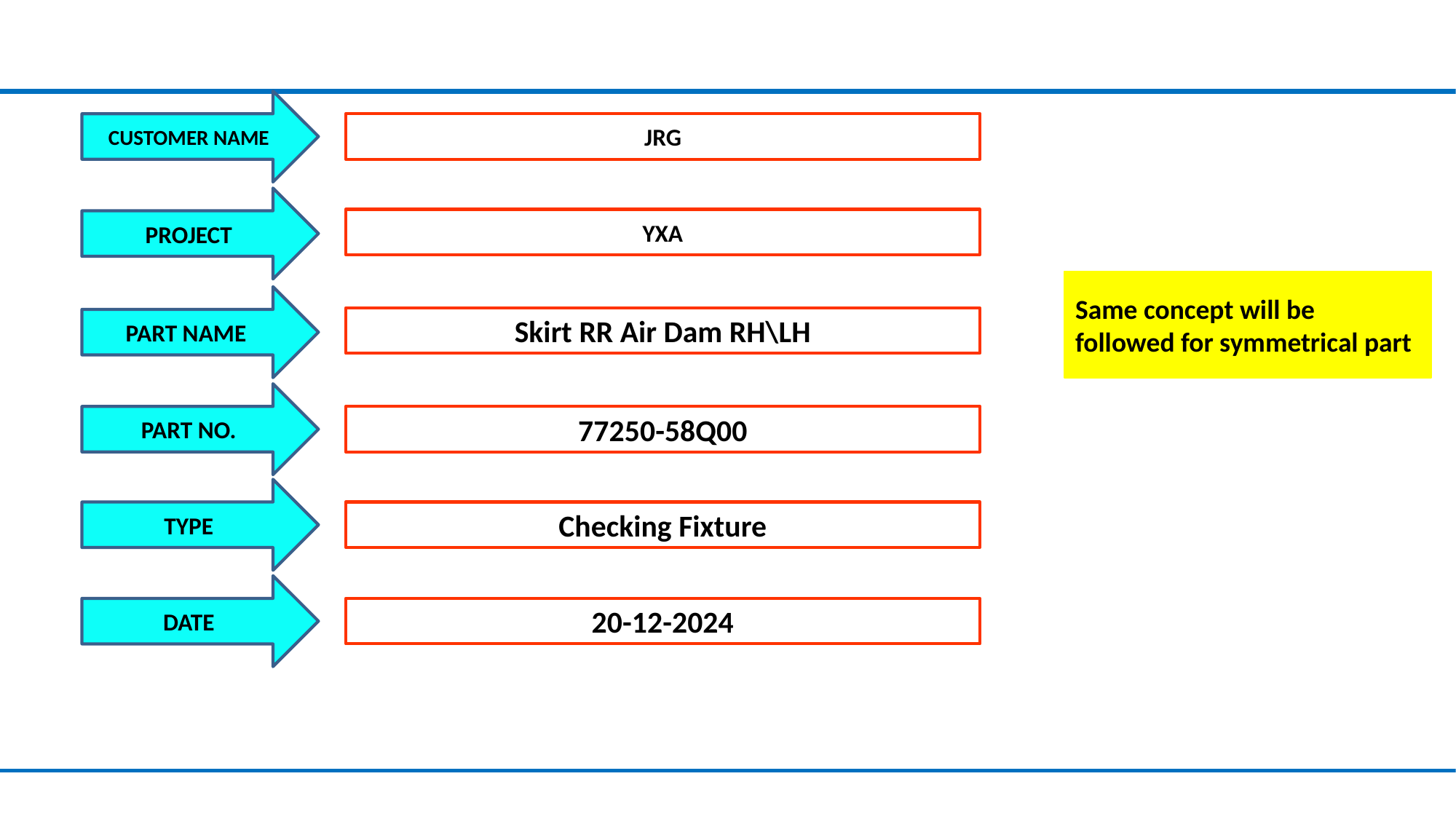

CUSTOMER NAME
JRG
PROJECT
YXA
Same concept will be followed for symmetrical part
PART NAME
Skirt RR Air Dam RH\LH
PART NO.
77250-58Q00
TYPE
Checking Fixture
DATE
20-12-2024